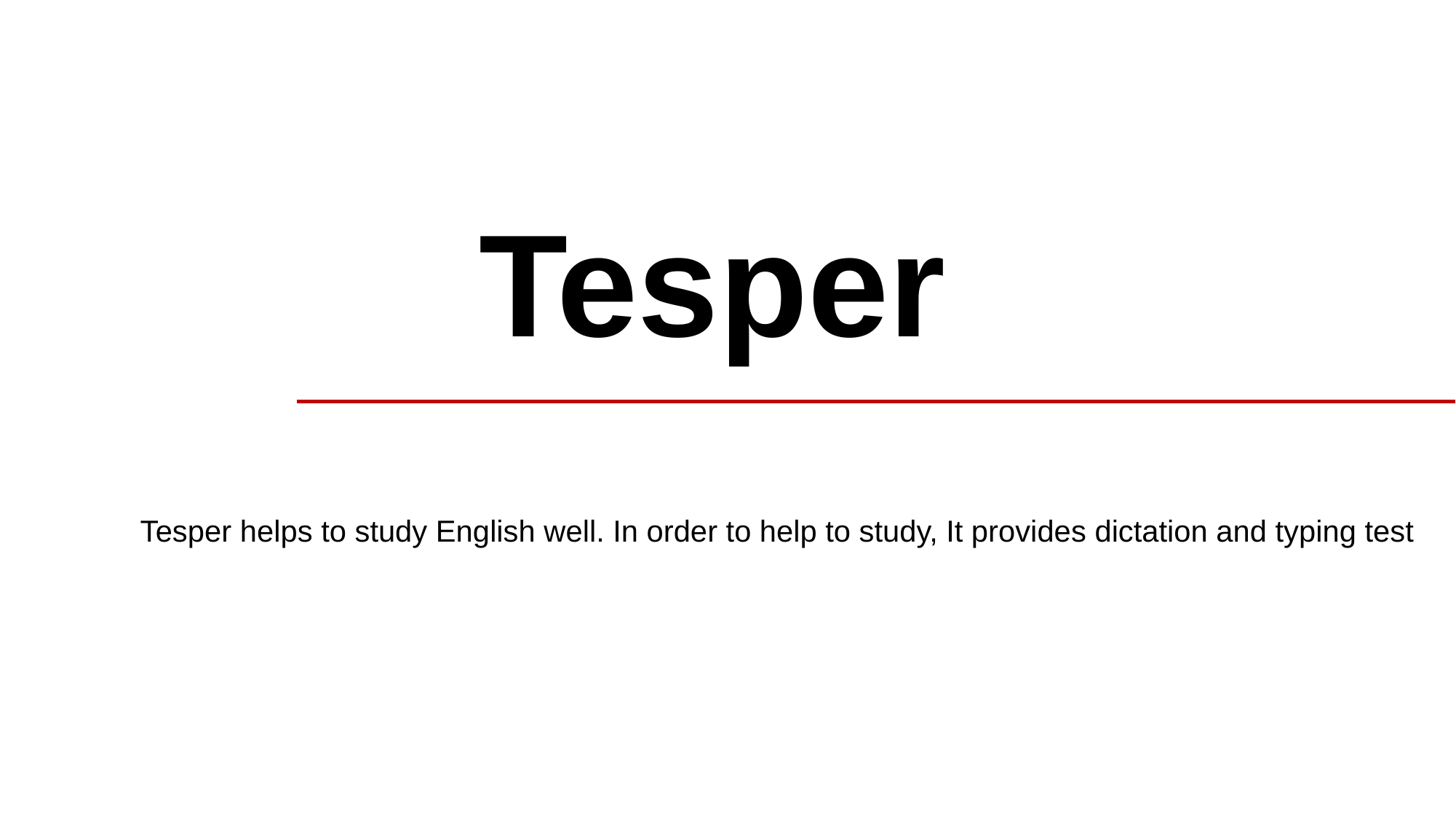

Tesper
Tesper helps to study English well. In order to help to study, It provides dictation and typing test